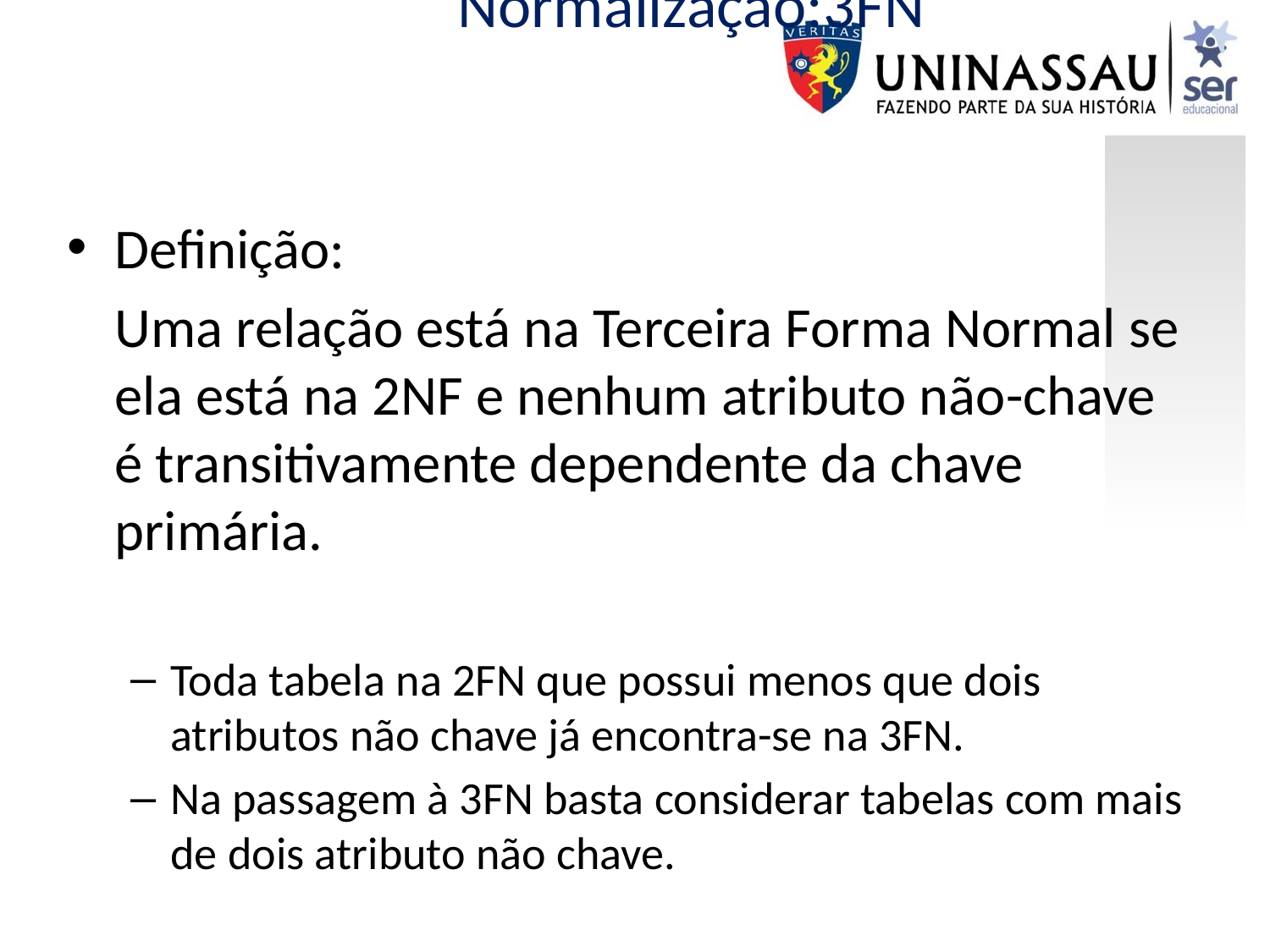

# Normalização:3FN
Definição:
	Uma relação está na Terceira Forma Normal se ela está na 2NF e nenhum atributo não-chave é transitivamente dependente da chave primária.

Toda tabela na 2FN que possui menos que dois atributos não chave já encontra-se na 3FN.
Na passagem à 3FN basta considerar tabelas com mais de dois atributo não chave.